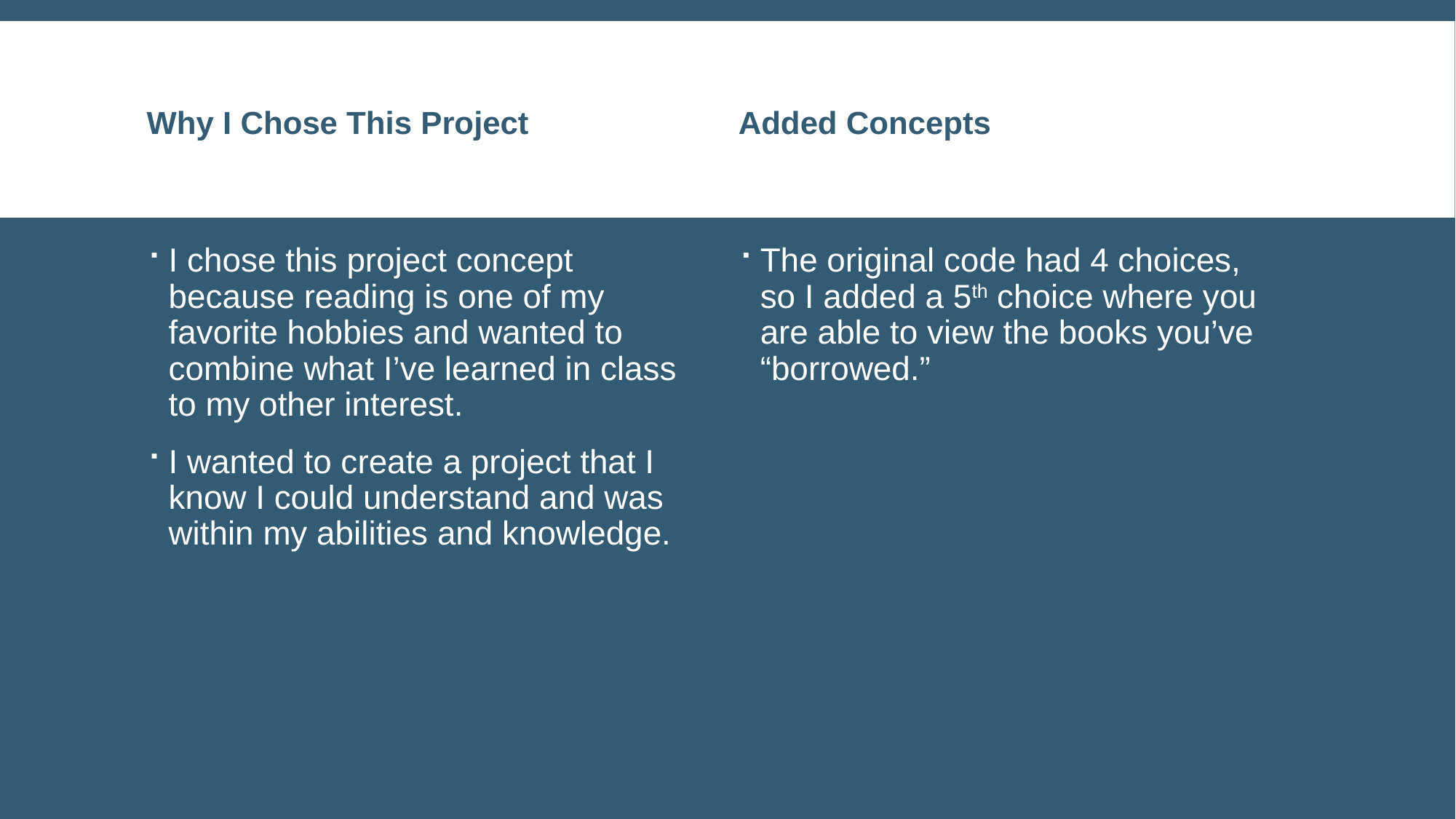

Why I Chose This Project
Added Concepts
I chose this project concept because reading is one of my favorite hobbies and wanted to combine what I’ve learned in class to my other interest.
I wanted to create a project that I know I could understand and was within my abilities and knowledge.
The original code had 4 choices, so I added a 5th choice where you are able to view the books you’ve “borrowed.”
#